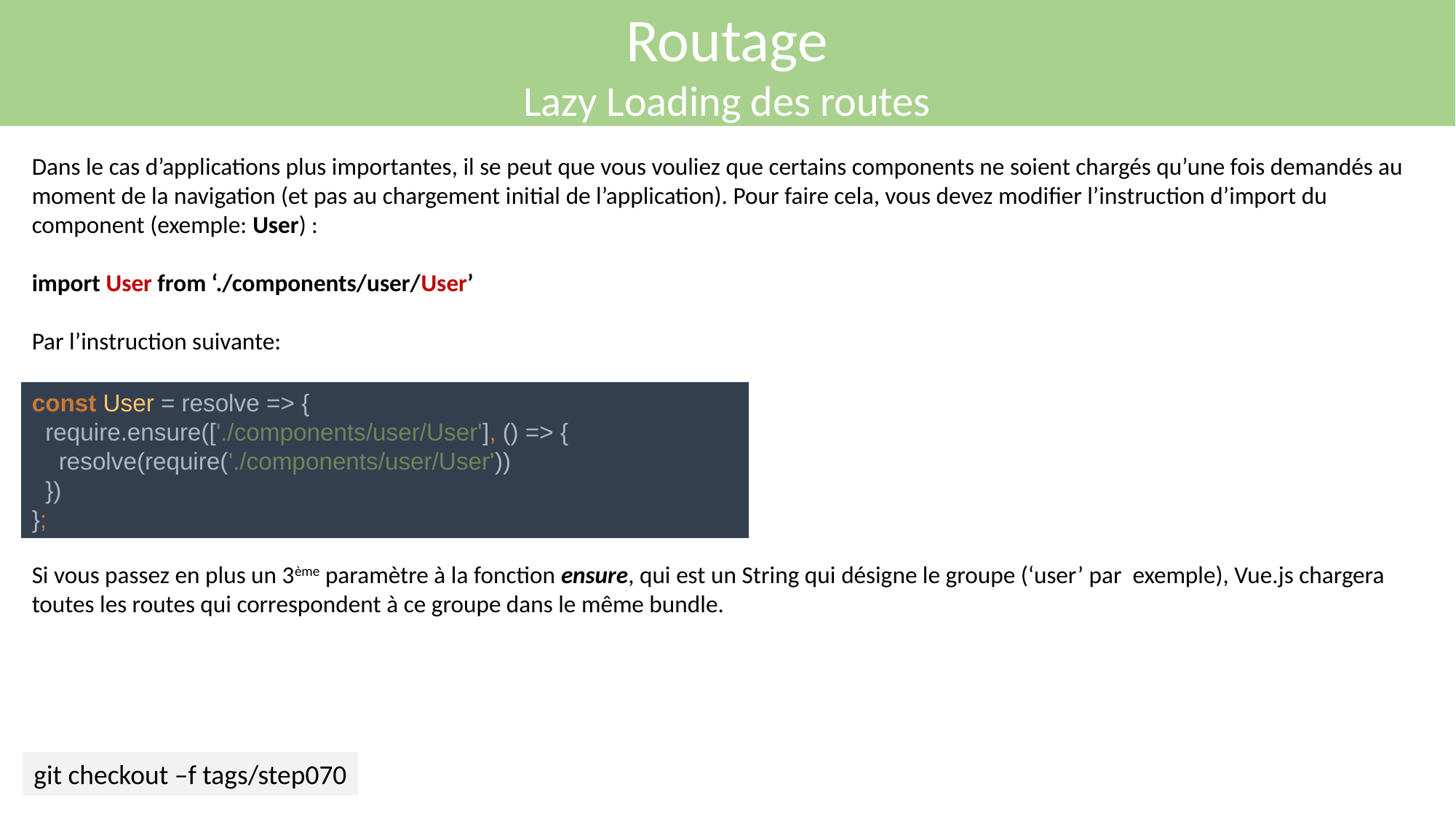

Routage
Lazy Loading des routes
Dans le cas d’applications plus importantes, il se peut que vous vouliez que certains components ne soient chargés qu’une fois demandés au moment de la navigation (et pas au chargement initial de l’application). Pour faire cela, vous devez modifier l’instruction d’import du component (exemple: User) :

import User from ‘./components/user/User’

Par l’instruction suivante:
const User = resolve => {
  require.ensure(['./components/user/User'], () => {
    resolve(require('./components/user/User'))
  })
};
Si vous passez en plus un 3ème paramètre à la fonction ensure, qui est un String qui désigne le groupe (‘user’ par  exemple), Vue.js chargera toutes les routes qui correspondent à ce groupe dans le même bundle.
git checkout –f tags/step070